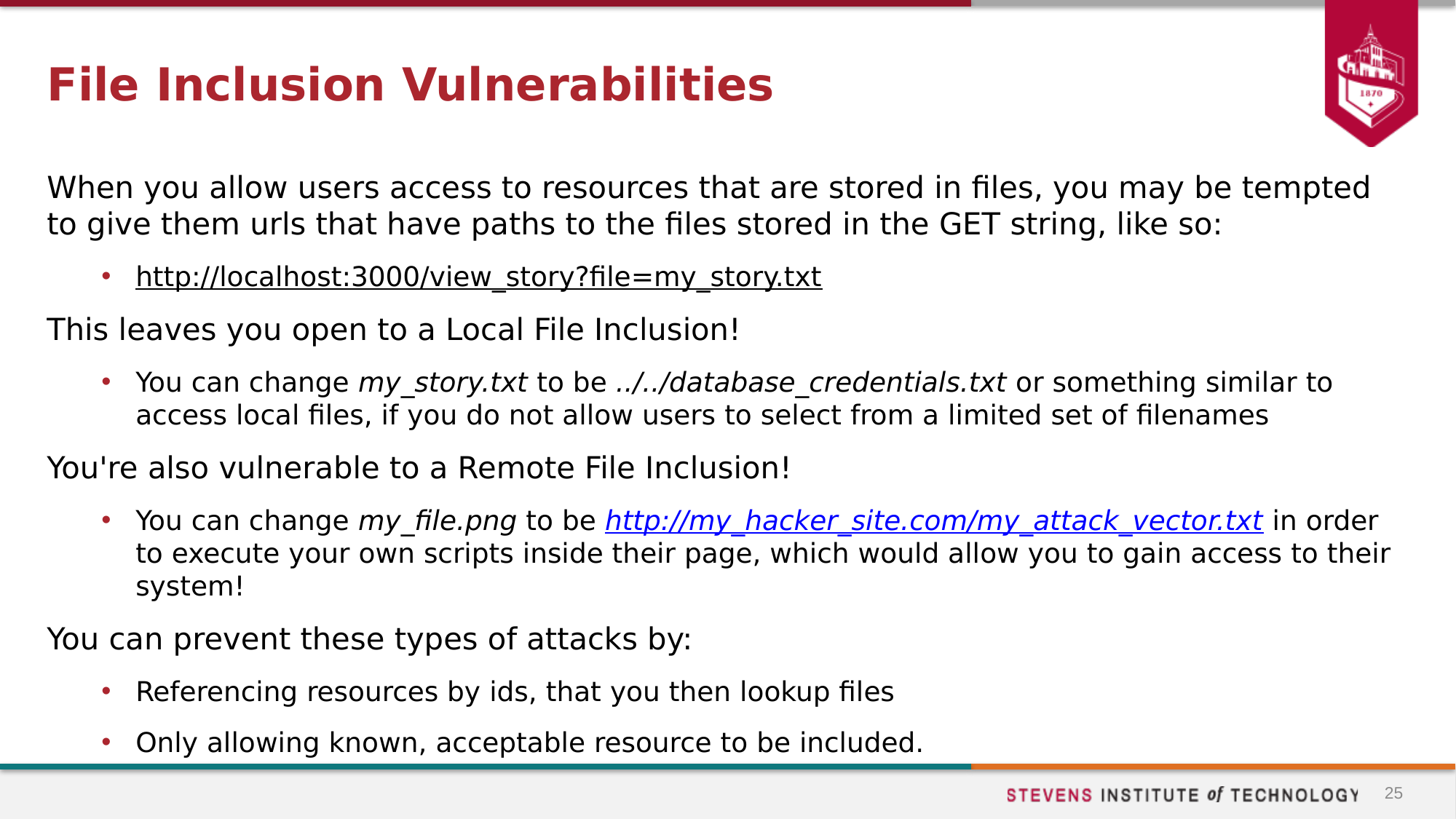

# File Inclusion Vulnerabilities
When you allow users access to resources that are stored in files, you may be tempted to give them urls that have paths to the files stored in the GET string, like so:
http://localhost:3000/view_story?file=my_story.txt
This leaves you open to a Local File Inclusion!
You can change my_story.txt to be ../../database_credentials.txt or something similar to access local files, if you do not allow users to select from a limited set of filenames
You're also vulnerable to a Remote File Inclusion!
You can change my_file.png to be http://my_hacker_site.com/my_attack_vector.txt in order to execute your own scripts inside their page, which would allow you to gain access to their system!
You can prevent these types of attacks by:
Referencing resources by ids, that you then lookup files
Only allowing known, acceptable resource to be included.
25